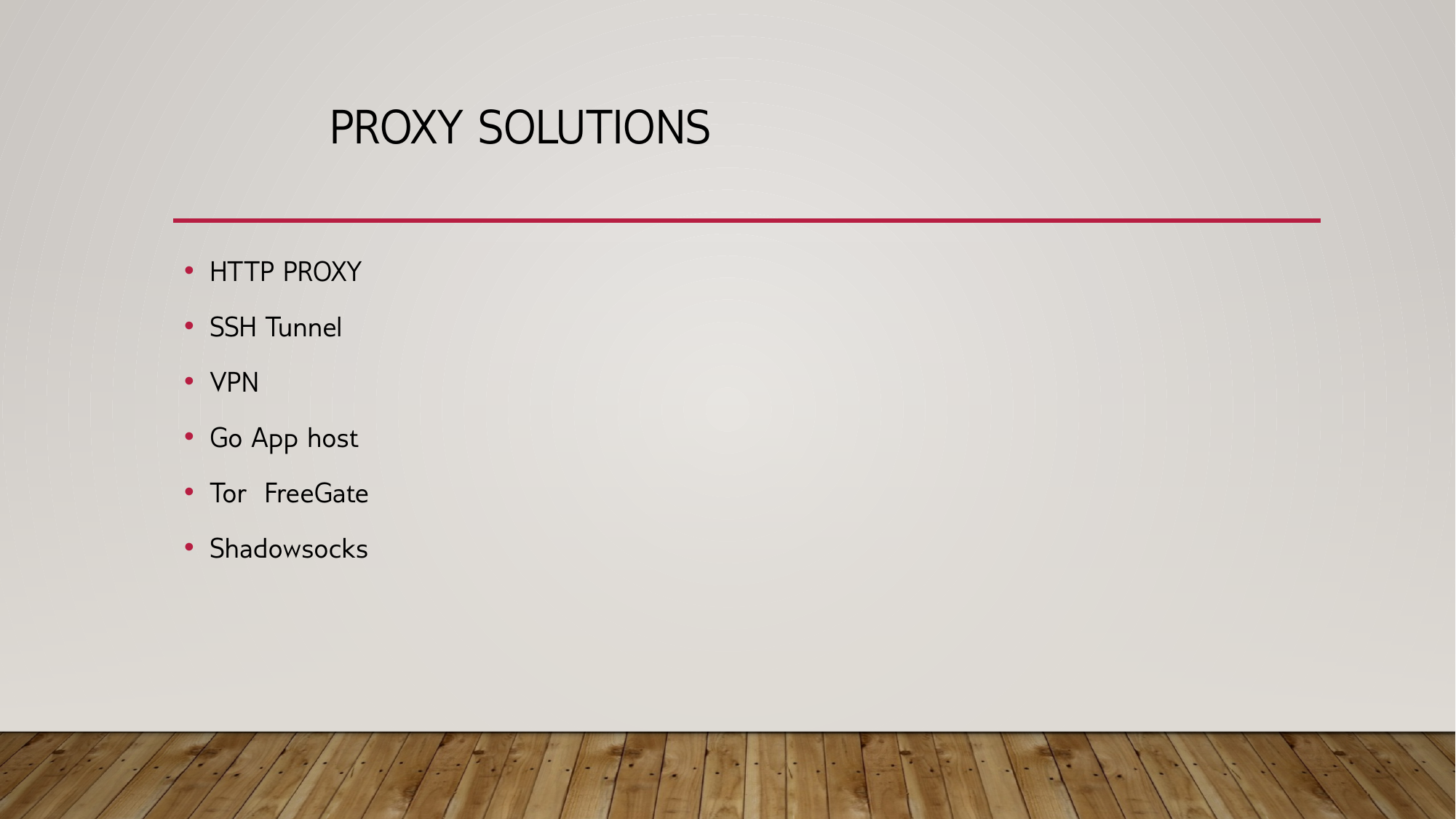

# proxy solutions
HTTP PROXY
SSH Tunnel
VPN
Go App host
Tor  FreeGate
Shadowsocks